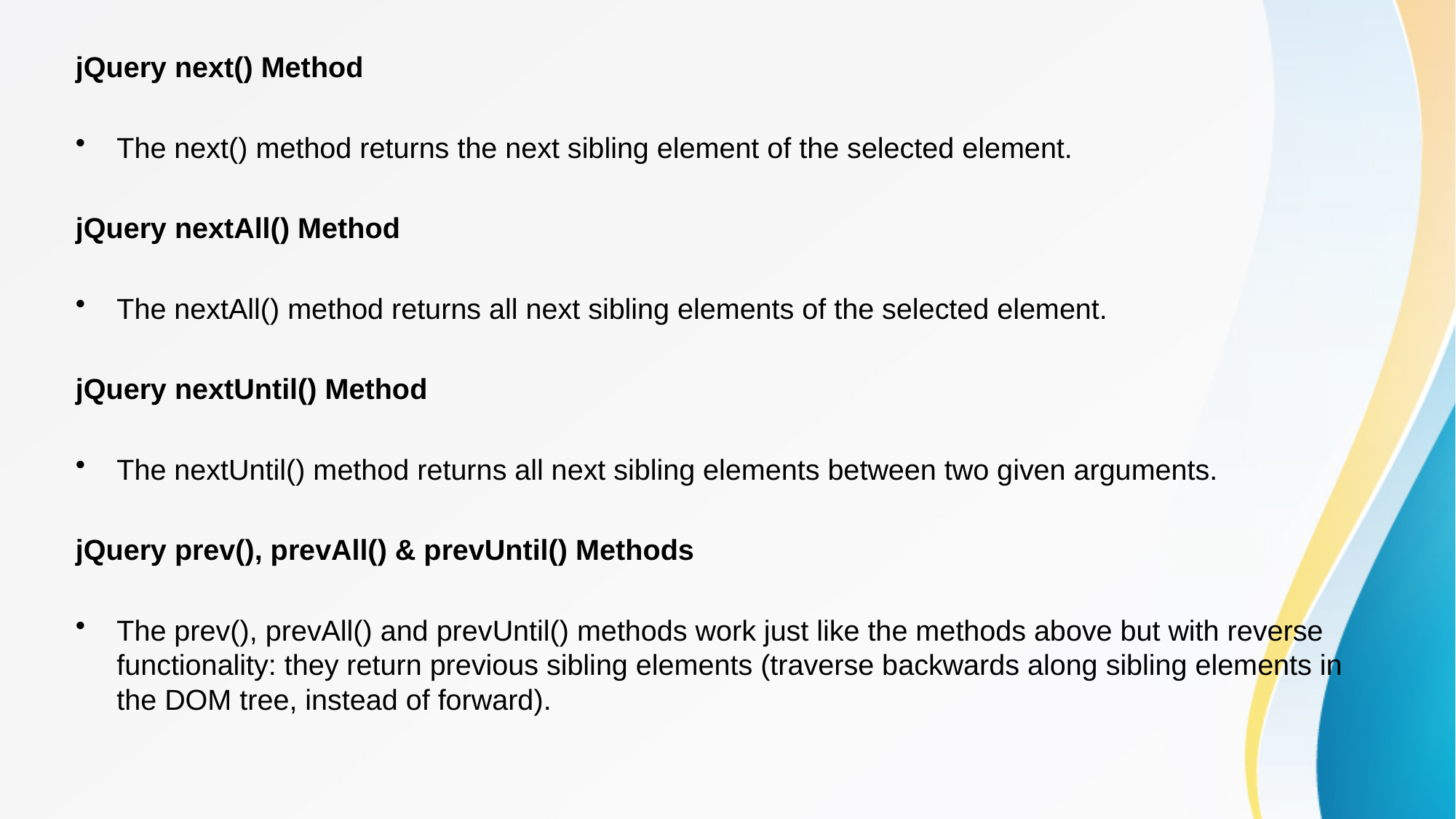

jQuery next() Method

The next() method returns the next sibling element of the selected element.

jQuery nextAll() Method

The nextAll() method returns all next sibling elements of the selected element.

jQuery nextUntil() Method

The nextUntil() method returns all next sibling elements between two given arguments.

jQuery prev(), prevAll() & prevUntil() Methods

The prev(), prevAll() and prevUntil() methods work just like the methods above but with reverse functionality: they return previous sibling elements (traverse backwards along sibling elements in the DOM tree, instead of forward).